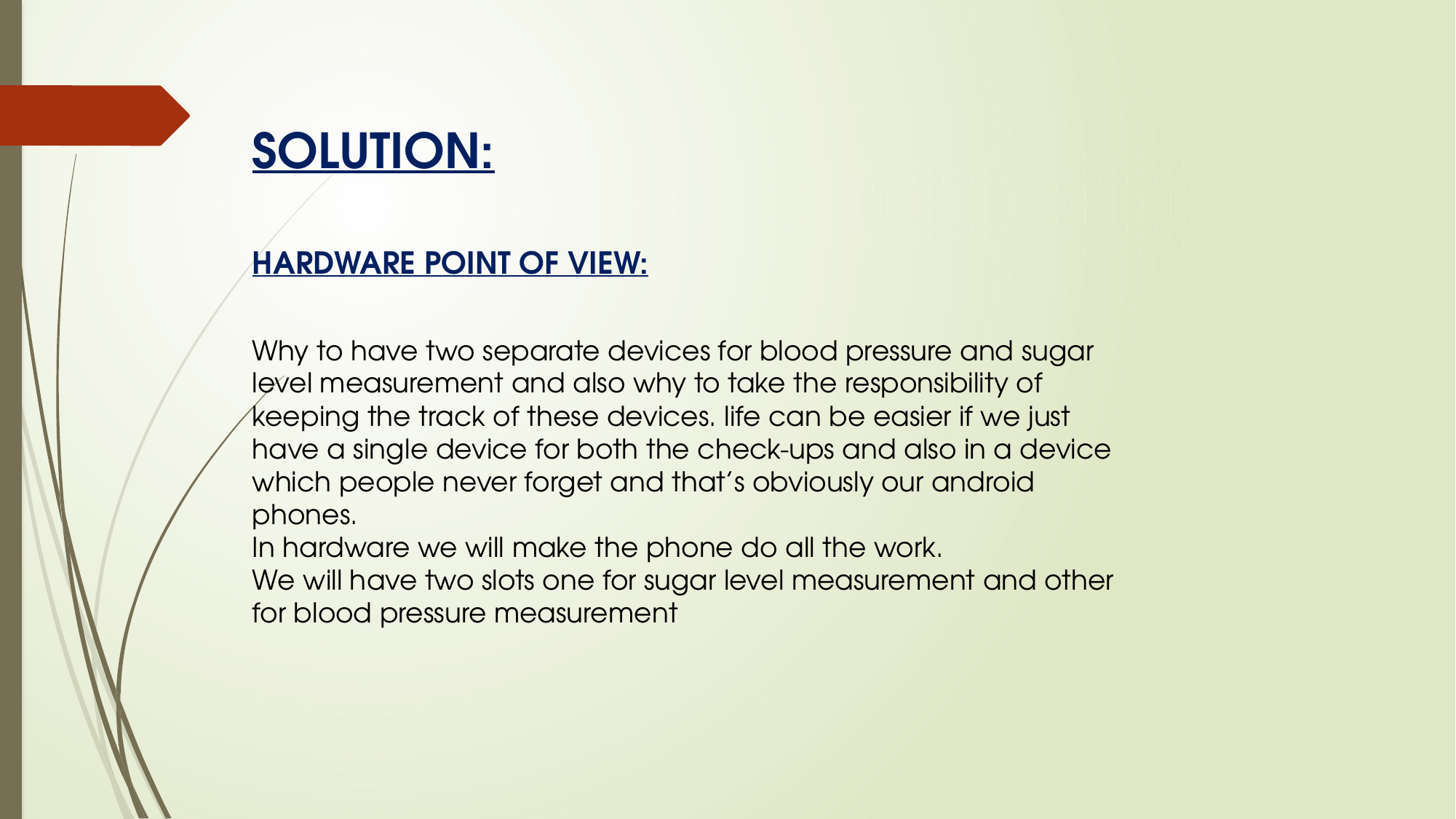

SOLUTION:
HARDWARE POINT OF VIEW:
Why to have two separate devices for blood pressure and sugar level measurement and also why to take the responsibility of keeping the track of these devices. life can be easier if we just have a single device for both the check-ups and also in a device which people never forget and that’s obviously our android phones.
In hardware we will make the phone do all the work.
We will have two slots one for sugar level measurement and other for blood pressure measurement